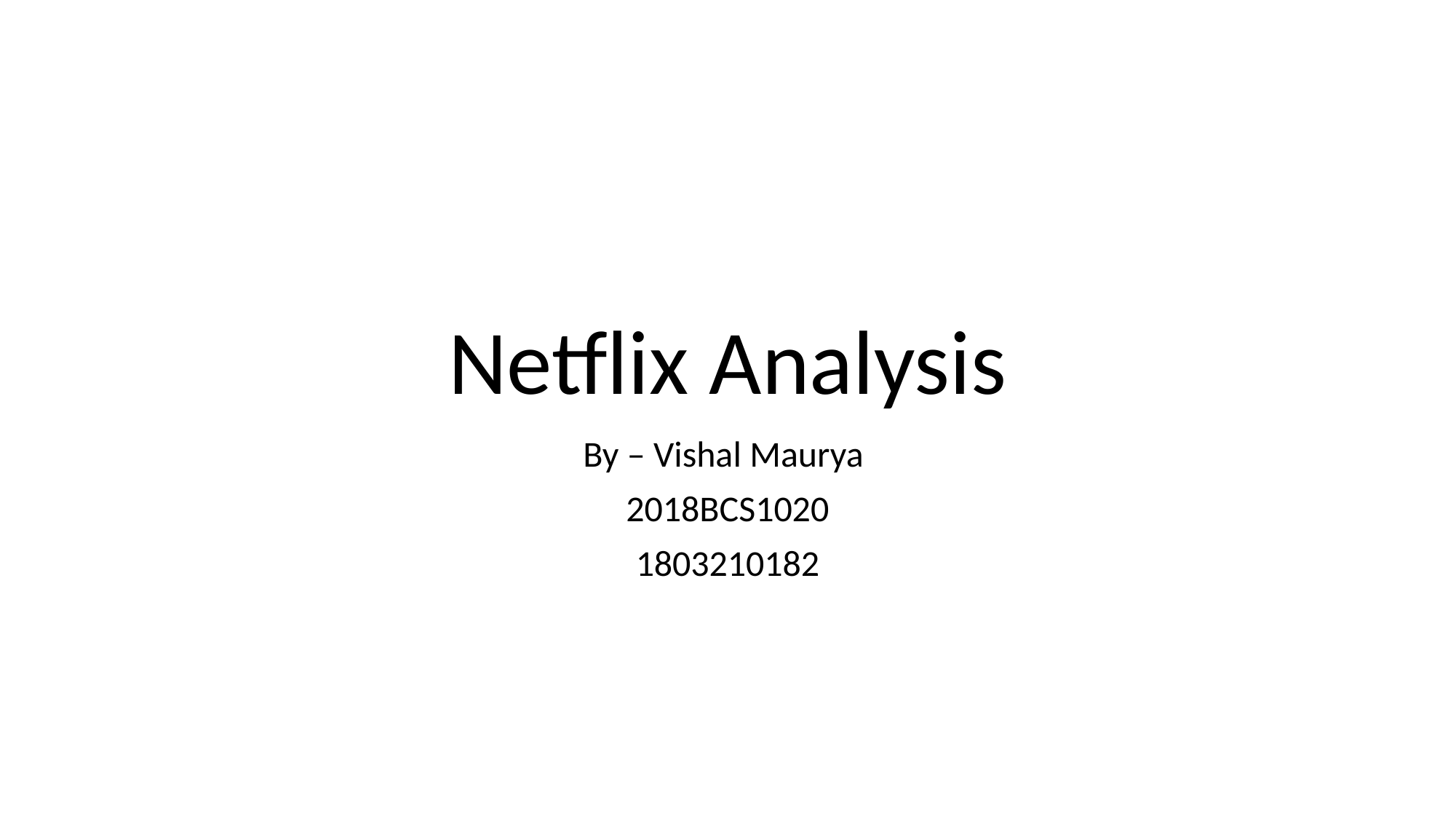

# Netflix Analysis
By – Vishal Maurya
2018BCS1020
1803210182